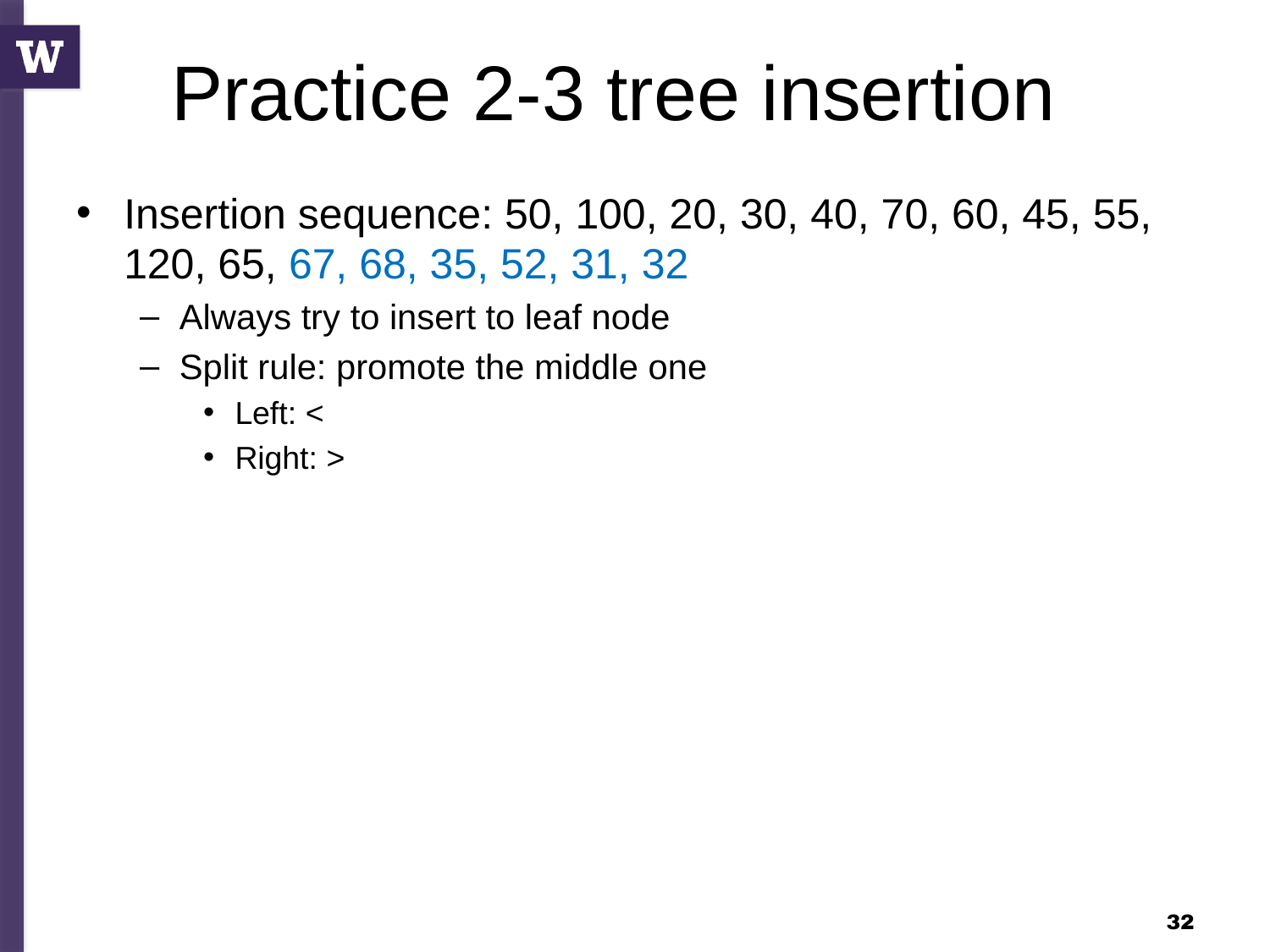

# Practice 2-3 tree insertion
Insertion sequence: 50, 100, 20, 30, 40, 70, 60, 45, 55, 120, 65, 67, 68, 35, 52, 31, 32
Always try to insert to leaf node
Split rule: promote the middle one
Left: <
Right: >
32